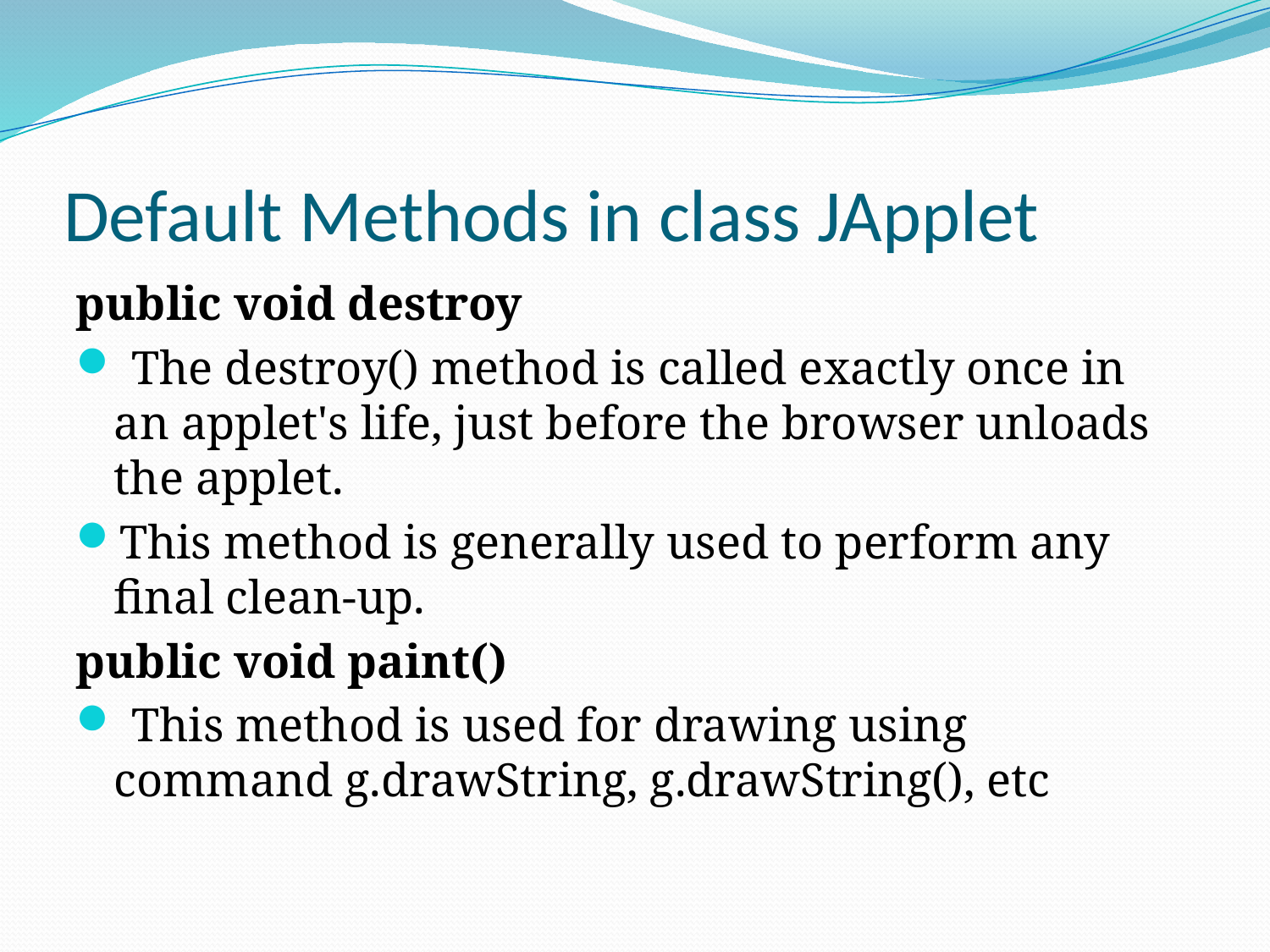

# Default Methods in class JApplet
public void destroy
 The destroy() method is called exactly once in an applet's life, just before the browser unloads the applet.
This method is generally used to perform any final clean-up.
public void paint()
 This method is used for drawing using command g.drawString, g.drawString(), etc